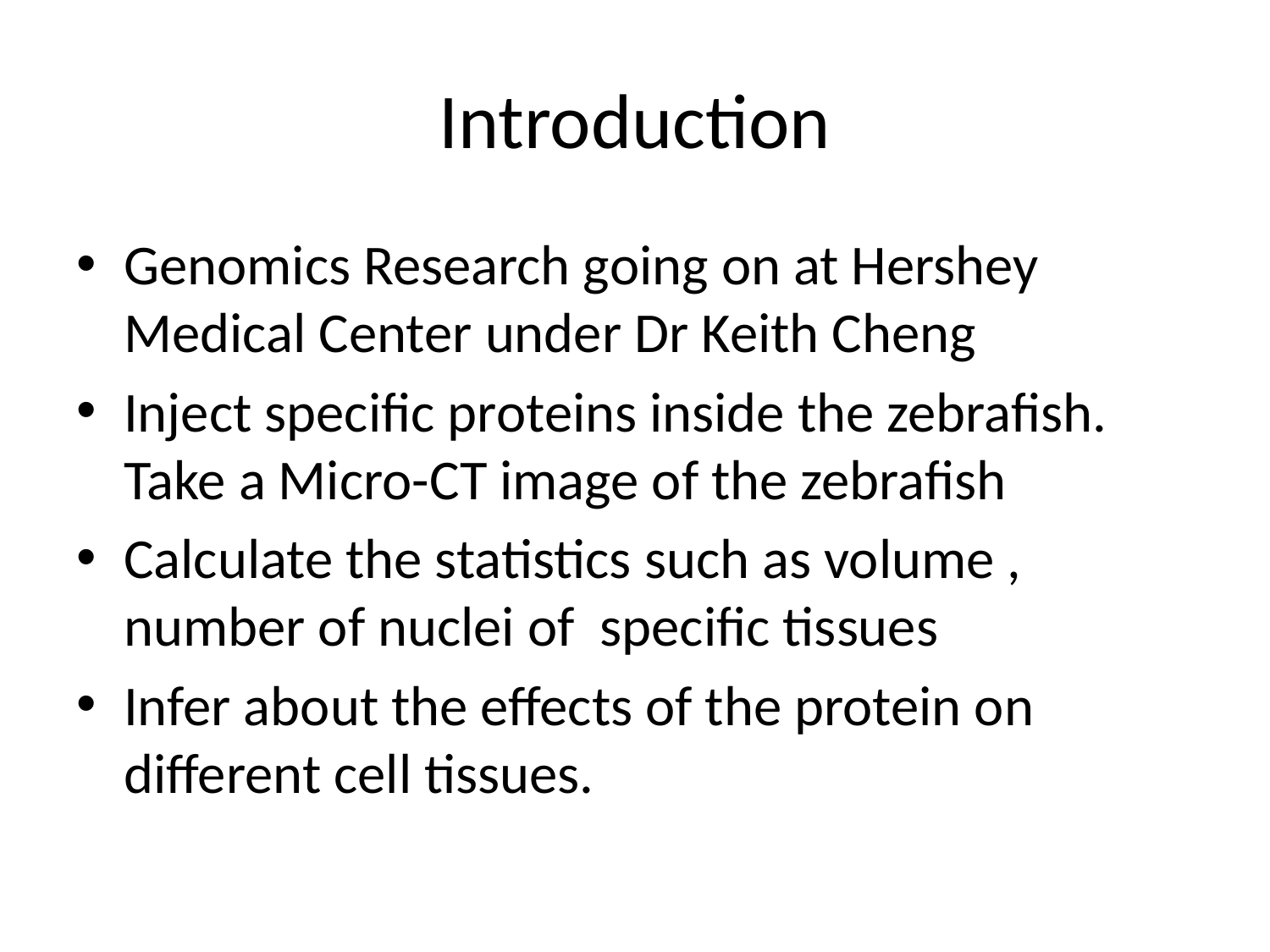

# Introduction
Genomics Research going on at Hershey Medical Center under Dr Keith Cheng
Inject specific proteins inside the zebrafish. Take a Micro-CT image of the zebrafish
Calculate the statistics such as volume , number of nuclei of  specific tissues
Infer about the effects of the protein on different cell tissues.